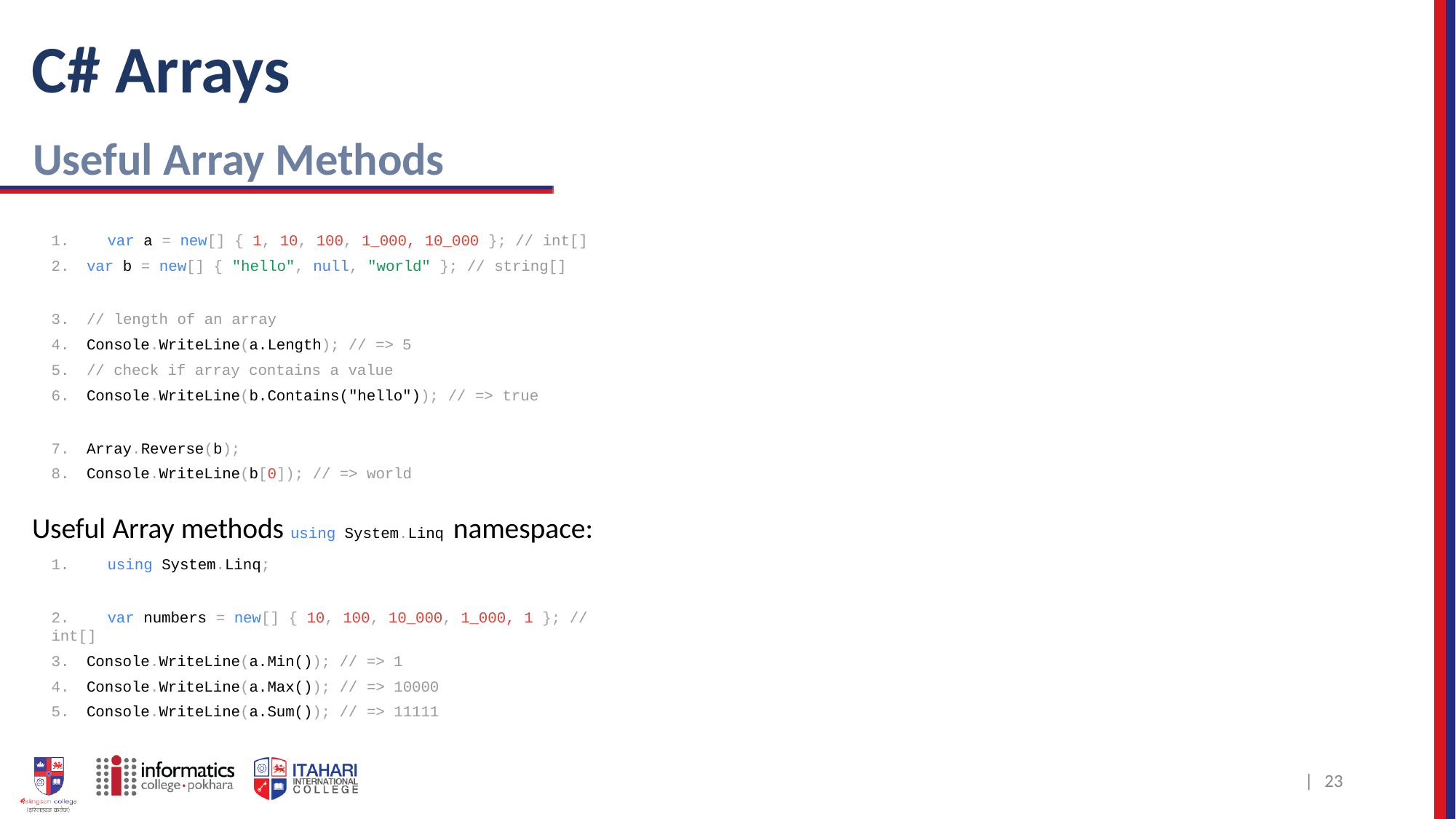

# C# Arrays
Useful Array Methods
1.	var a = new[] { 1, 10, 100, 1_000, 10_000 }; // int[]
var b = new[] { "hello", null, "world" }; // string[]

// length of an array
Console.WriteLine(a.Length); // => 5
// check if array contains a value
Console.WriteLine(b.Contains("hello")); // => true

Array.Reverse(b);
Console.WriteLine(b[0]); // => world

Useful Array methods using System.Linq namespace:
1.	using System.Linq;

2.	var numbers = new[] { 10, 100, 10_000, 1_000, 1 }; // int[]
Console.WriteLine(a.Min()); // => 1
Console.WriteLine(a.Max()); // => 10000
Console.WriteLine(a.Sum()); // => 11111
| 23